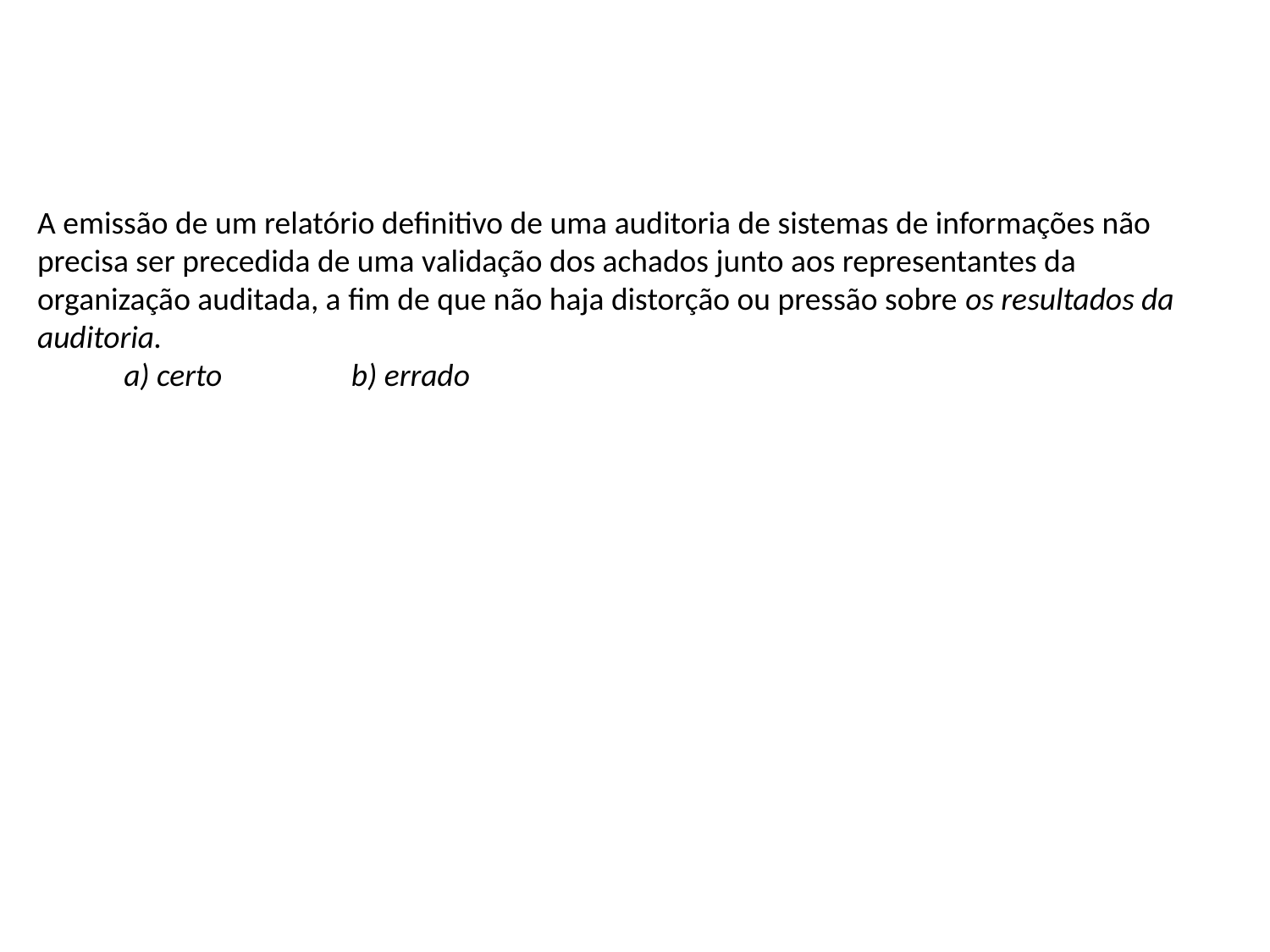

A emissão de um relatório definitivo de uma auditoria de sistemas de informações não precisa ser precedida de uma validação dos achados junto aos representantes da organização auditada, a fim de que não haja distorção ou pressão sobre os resultados da auditoria.
            a) certo                  b) errado